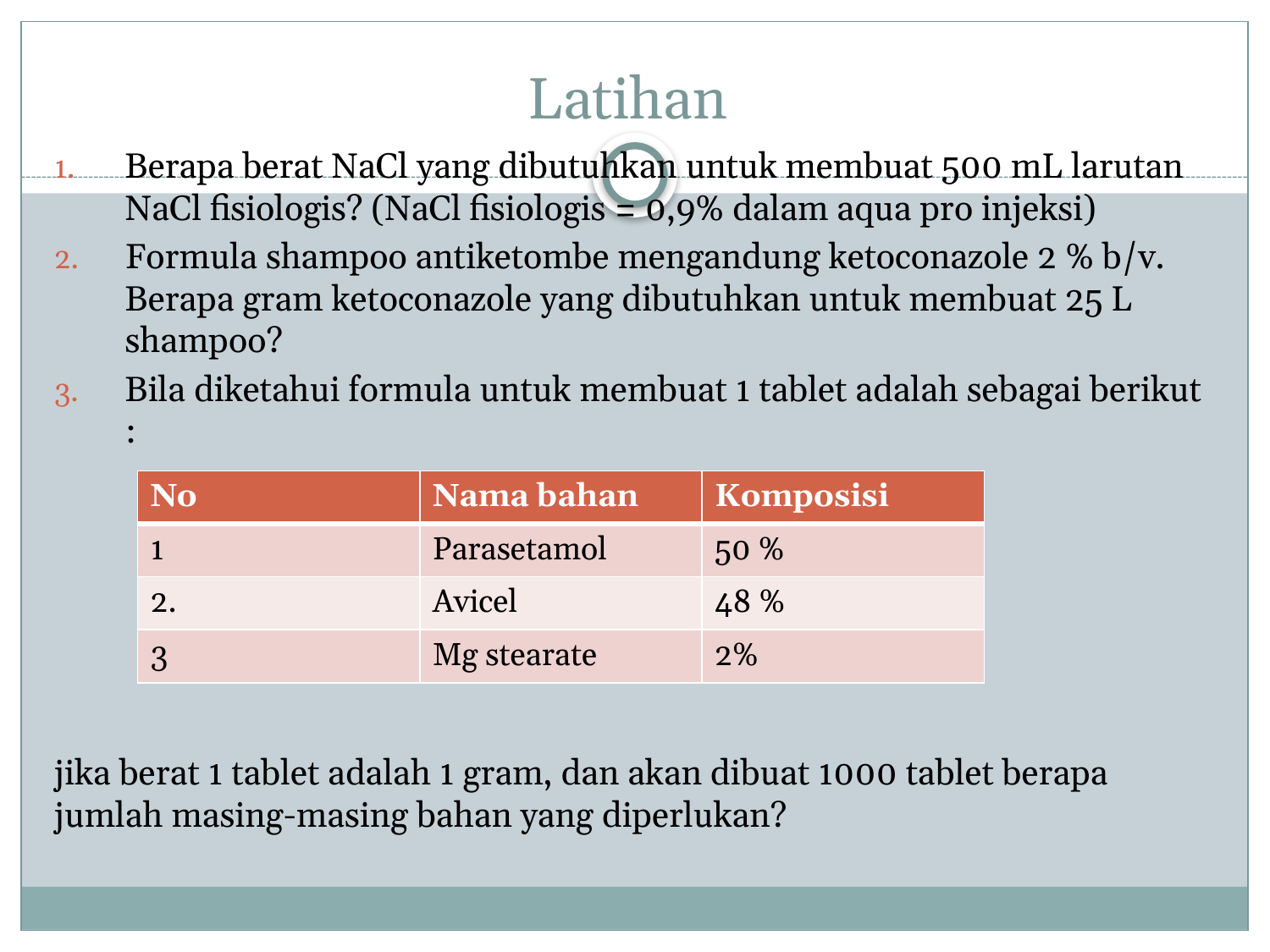

# Latihan
Berapa berat NaCl yang dibutuhkan untuk membuat 500 mL larutan NaCl fisiologis? (NaCl fisiologis = 0,9% dalam aqua pro injeksi)
Formula shampoo antiketombe mengandung ketoconazole 2 % b/v. Berapa gram ketoconazole yang dibutuhkan untuk membuat 25 L shampoo?
Bila diketahui formula untuk membuat 1 tablet adalah sebagai berikut :

jika berat 1 tablet adalah 1 gram, dan akan dibuat 1000 tablet berapa jumlah masing-masing bahan yang diperlukan?

| No | Nama bahan | Komposisi |
| --- | --- | --- |
| 1 | Parasetamol | 50 % |
| 2. | Avicel | 48 % |
| 3 | Mg stearate | 2% |